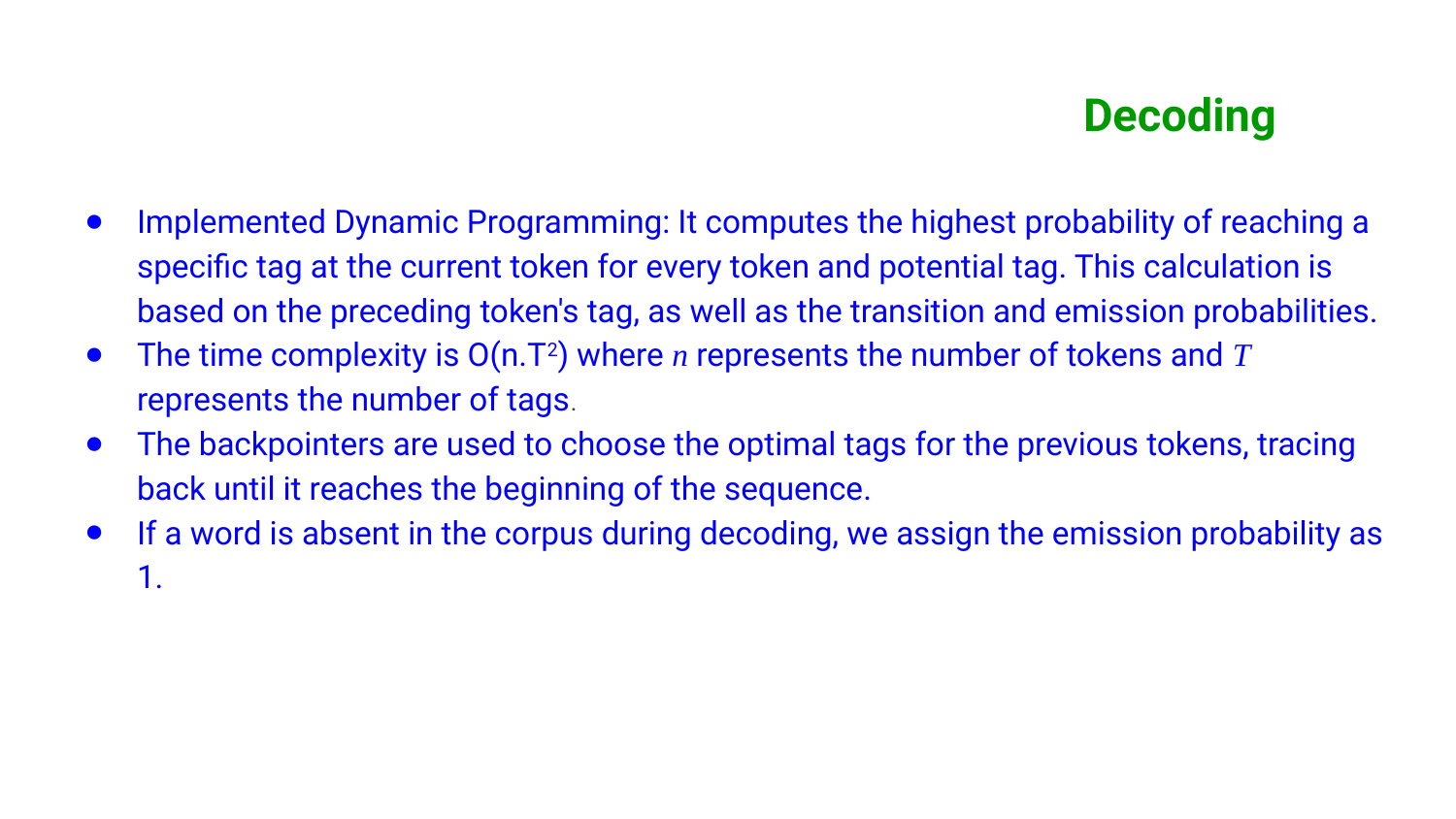

# Decoding
Implemented Dynamic Programming: It computes the highest probability of reaching a specific tag at the current token for every token and potential tag. This calculation is based on the preceding token's tag, as well as the transition and emission probabilities.
The time complexity is O(n.T2) where n represents the number of tokens and T represents the number of tags.
The backpointers are used to choose the optimal tags for the previous tokens, tracing back until it reaches the beginning of the sequence.
If a word is absent in the corpus during decoding, we assign the emission probability as 1.